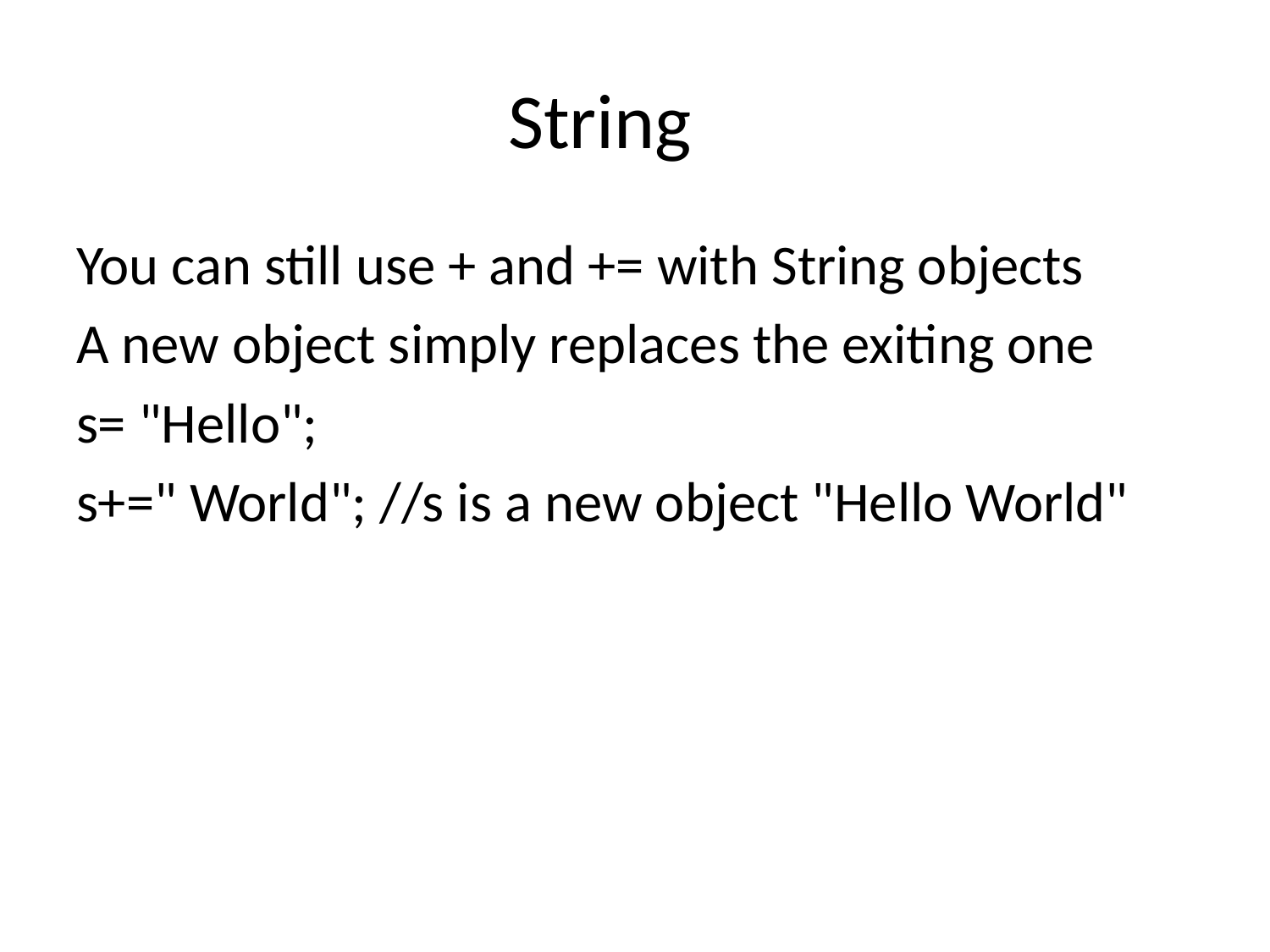

# String
You can still use + and += with String objects
A new object simply replaces the exiting one
s= "Hello";
s+=" World"; //s is a new object "Hello World"